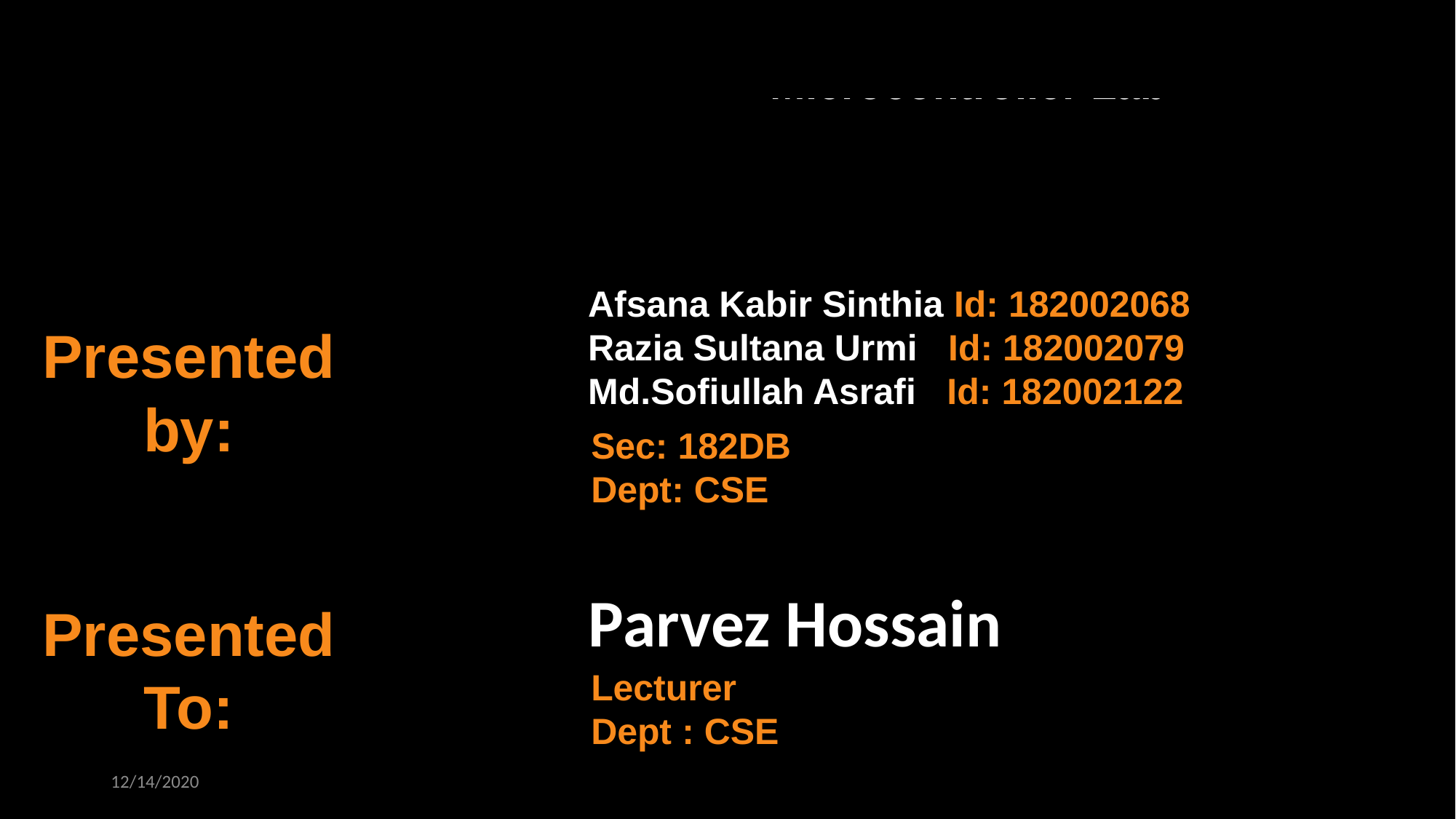

Microprocessor and Microcontroller Lab

Afsana Kabir Sinthia Id: 182002068
Razia Sultana Urmi   Id: 182002079
Md.Sofiullah Asrafi   Id: 182002122

Presented by:
Sec: 182DB
Dept: CSE
Parvez Hossain
Presented To:
Lecturer
Dept : CSE
12/14/2020
2